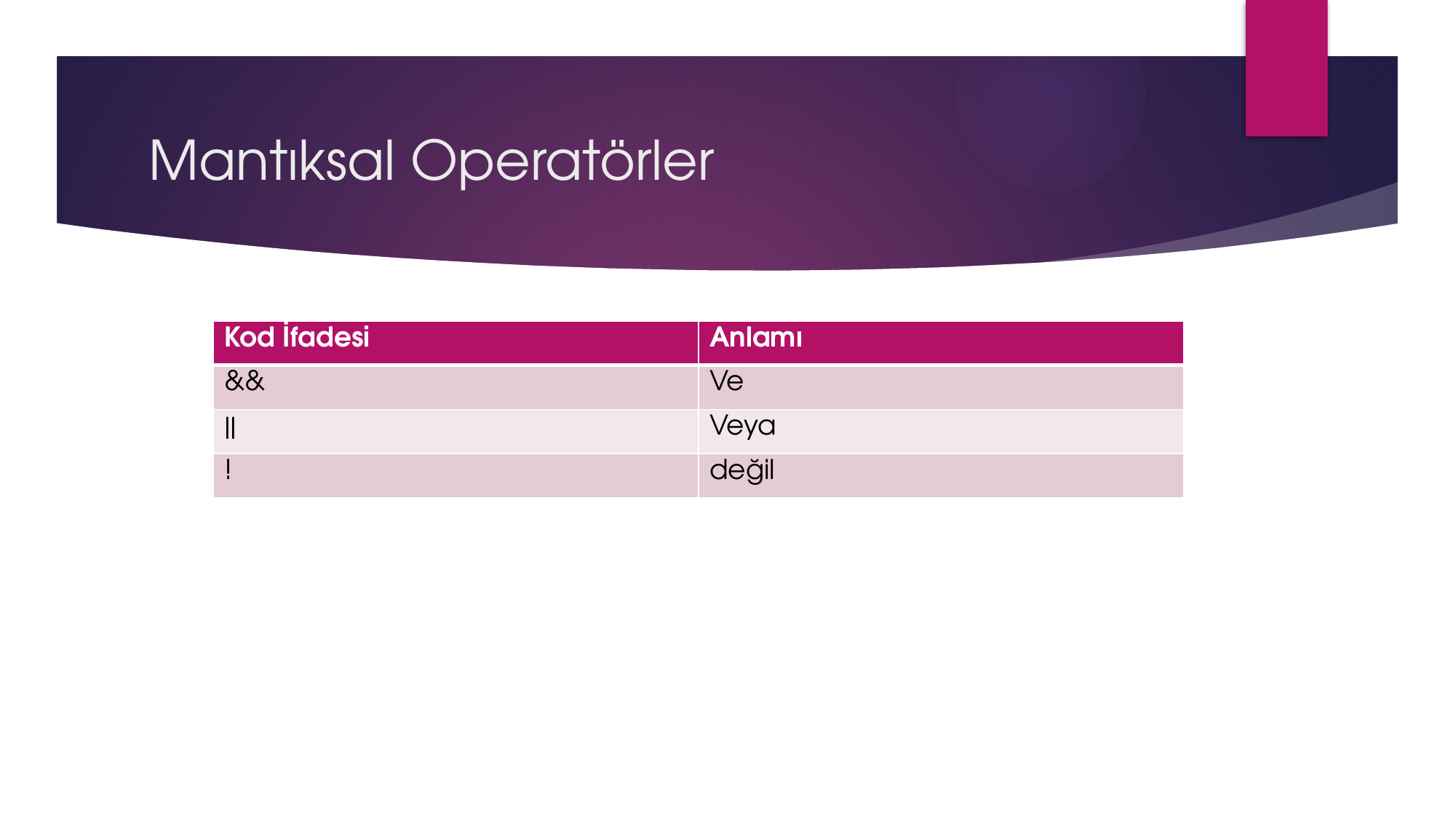

# Mantıksal Operatörler
| Kod İfadesi | Anlamı |
| --- | --- |
| && | Ve |
| || | Veya |
| ! | değil |